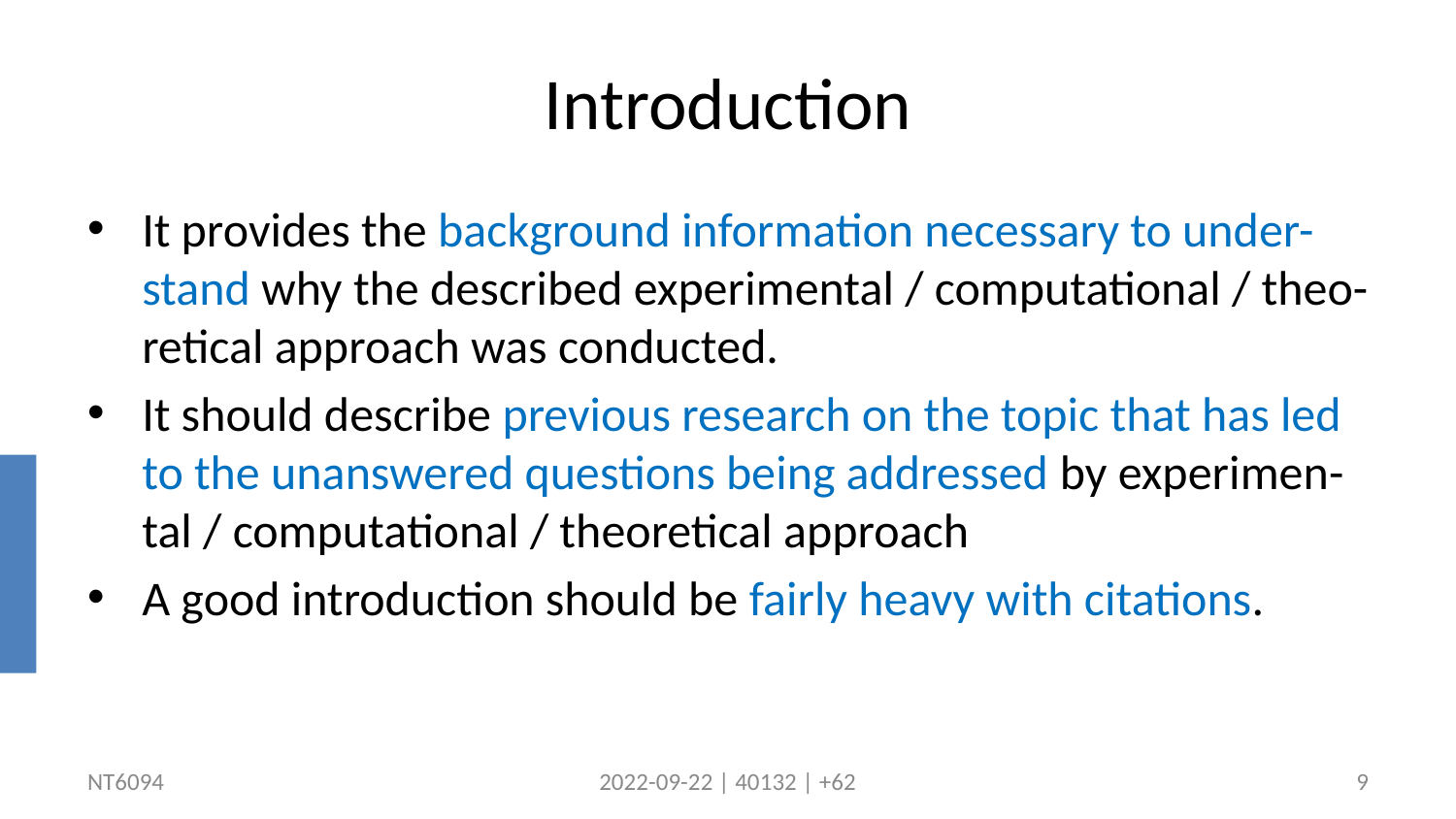

# Introduction
It provides the background information necessary to under-stand why the described experimental / computational / theo-retical approach was conducted.
It should describe previous research on the topic that has led to the unanswered questions being addressed by experimen-tal / computational / theoretical approach
A good introduction should be fairly heavy with citations.
NT6094
2022-09-22 | 40132 | +62
9